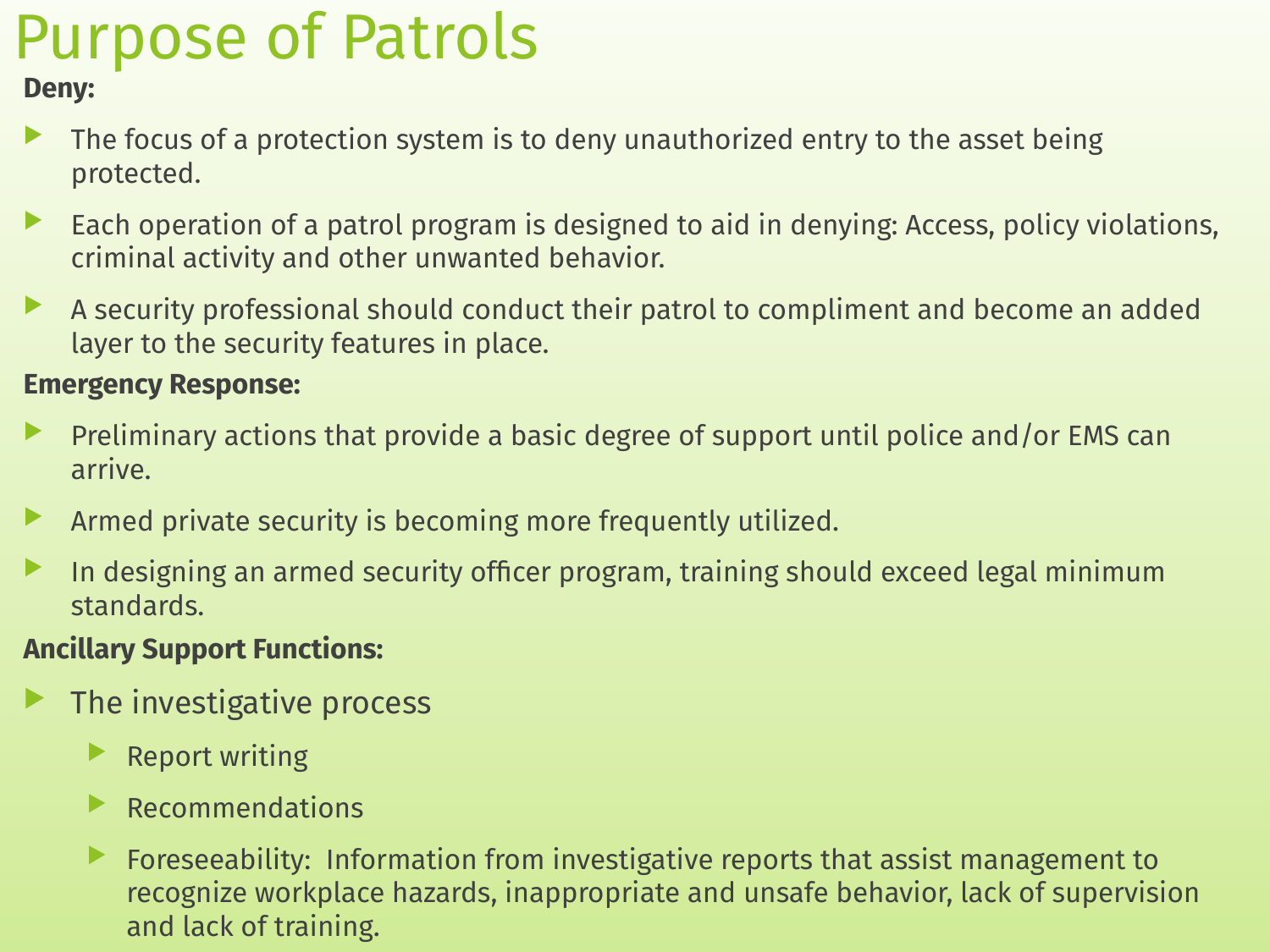

# Purpose of Patrols
Deny:
The focus of a protection system is to deny unauthorized entry to the asset being protected.
Each operation of a patrol program is designed to aid in denying: Access, policy violations, criminal activity and other unwanted behavior.
A security professional should conduct their patrol to compliment and become an added layer to the security features in place.
Emergency Response:
Preliminary actions that provide a basic degree of support until police and/or EMS can arrive.
Armed private security is becoming more frequently utilized.
In designing an armed security officer program, training should exceed legal minimum standards.
Ancillary Support Functions:
The investigative process
Report writing
Recommendations
Foreseeability:  Information from investigative reports that assist management to recognize workplace hazards, inappropriate and unsafe behavior, lack of supervision and lack of training.

4